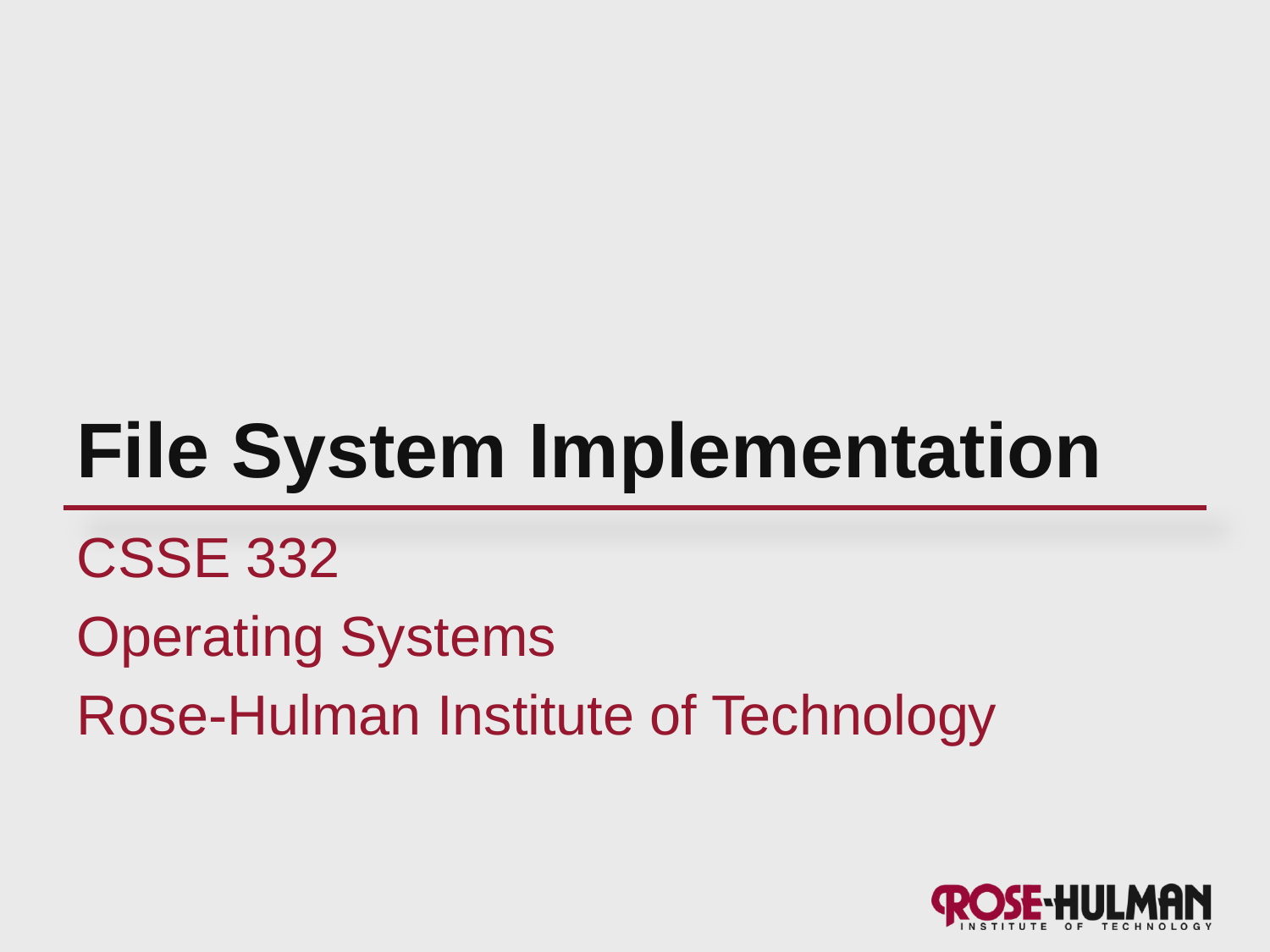

# File System Implementation
CSSE 332
Operating Systems
Rose-Hulman Institute of Technology